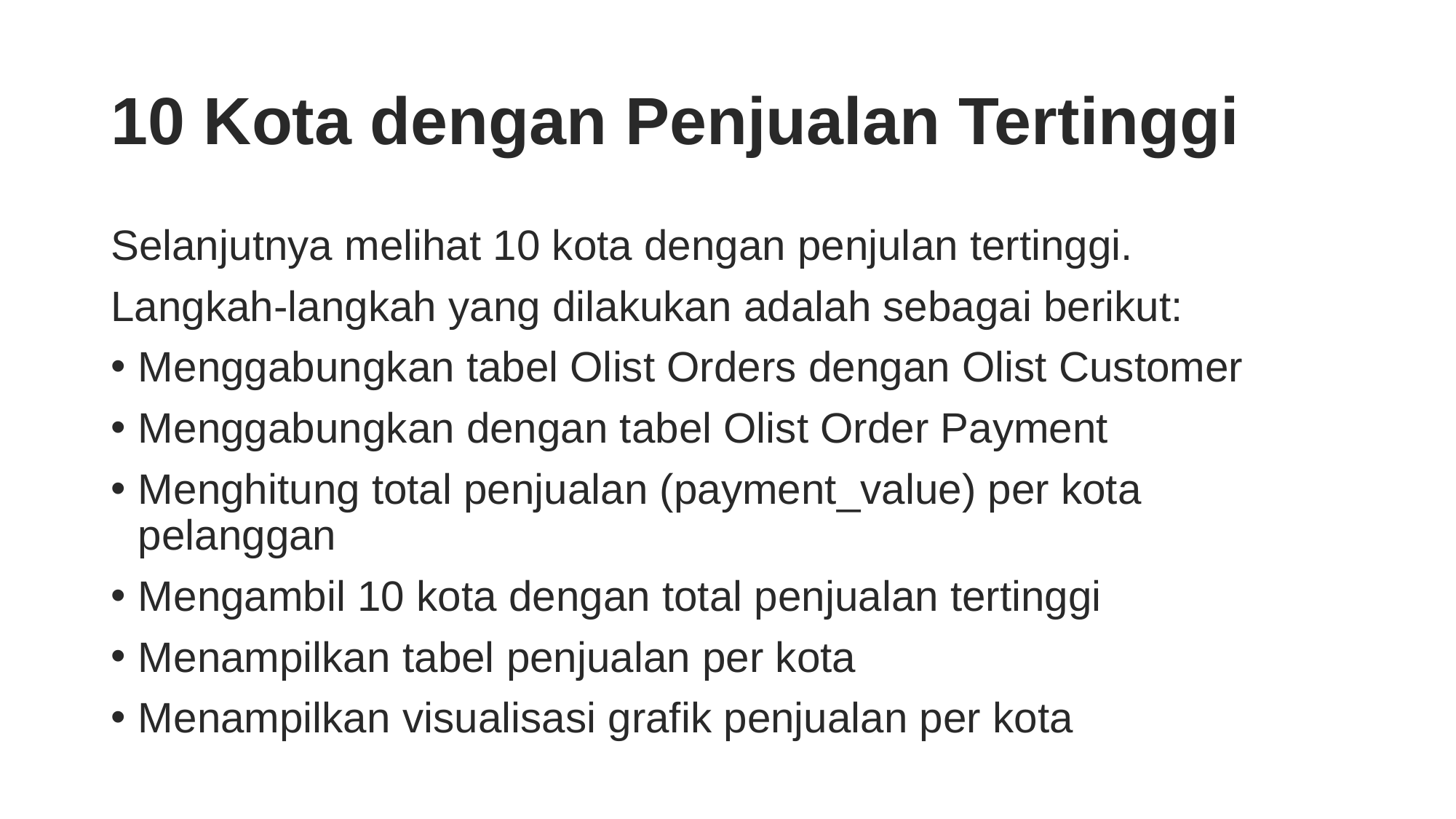

# 10 Kota dengan Penjualan Tertinggi
Selanjutnya melihat 10 kota dengan penjulan tertinggi.
Langkah-langkah yang dilakukan adalah sebagai berikut:
Menggabungkan tabel Olist Orders dengan Olist Customer
Menggabungkan dengan tabel Olist Order Payment
Menghitung total penjualan (payment_value) per kota pelanggan
Mengambil 10 kota dengan total penjualan tertinggi
Menampilkan tabel penjualan per kota
Menampilkan visualisasi grafik penjualan per kota